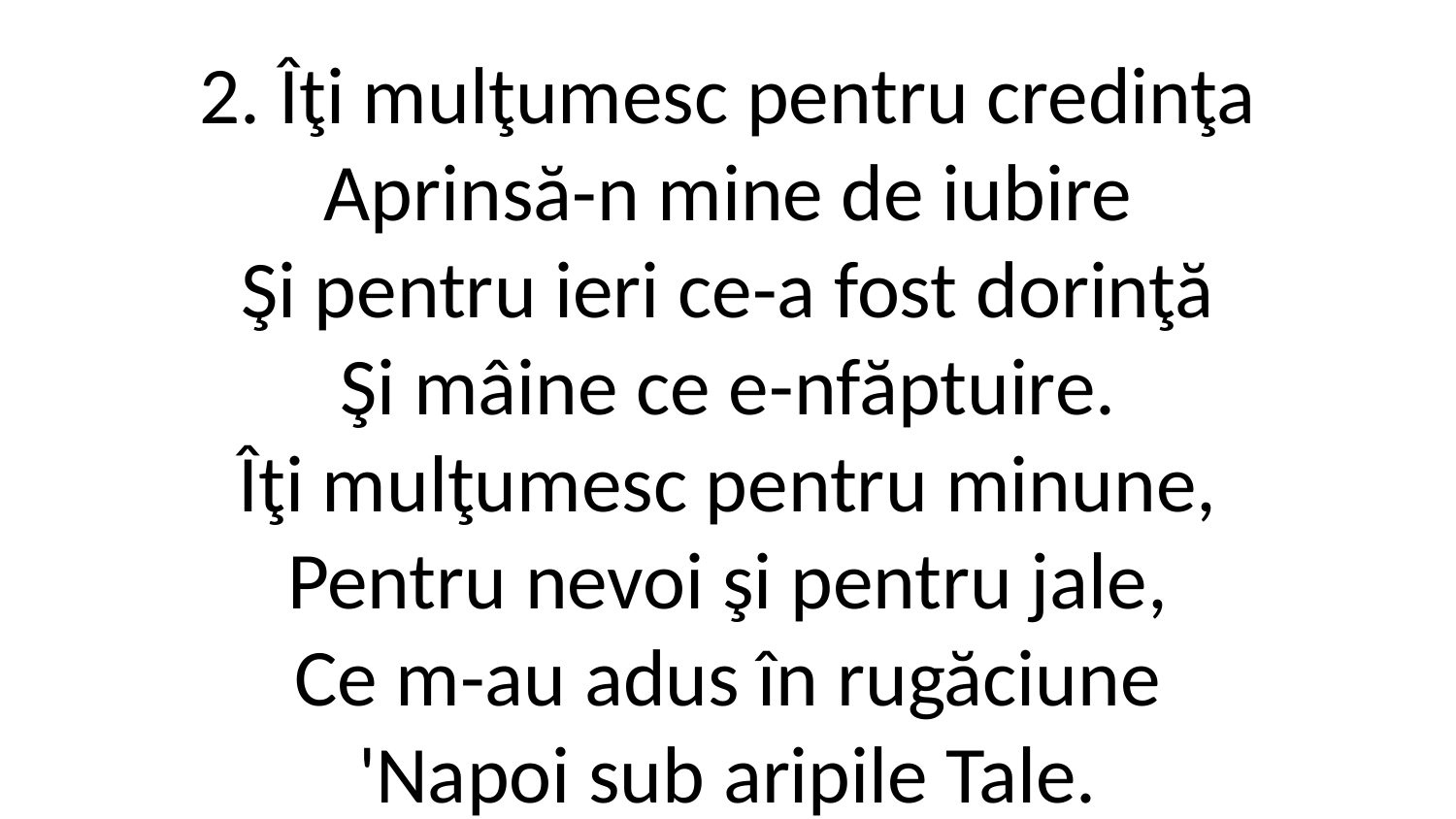

2. Îţi mulţumesc pentru credinţa
Aprinsă-­n mine de iubire
Şi pentru ieri ce-a fost dorinţă
Şi mâine ce e­-nfăptuire.
Îţi mulţumesc pentru minune,
Pentru nevoi şi pentru jale,
Ce m-au adus în rugăciune
'Napoi sub aripile Tale.